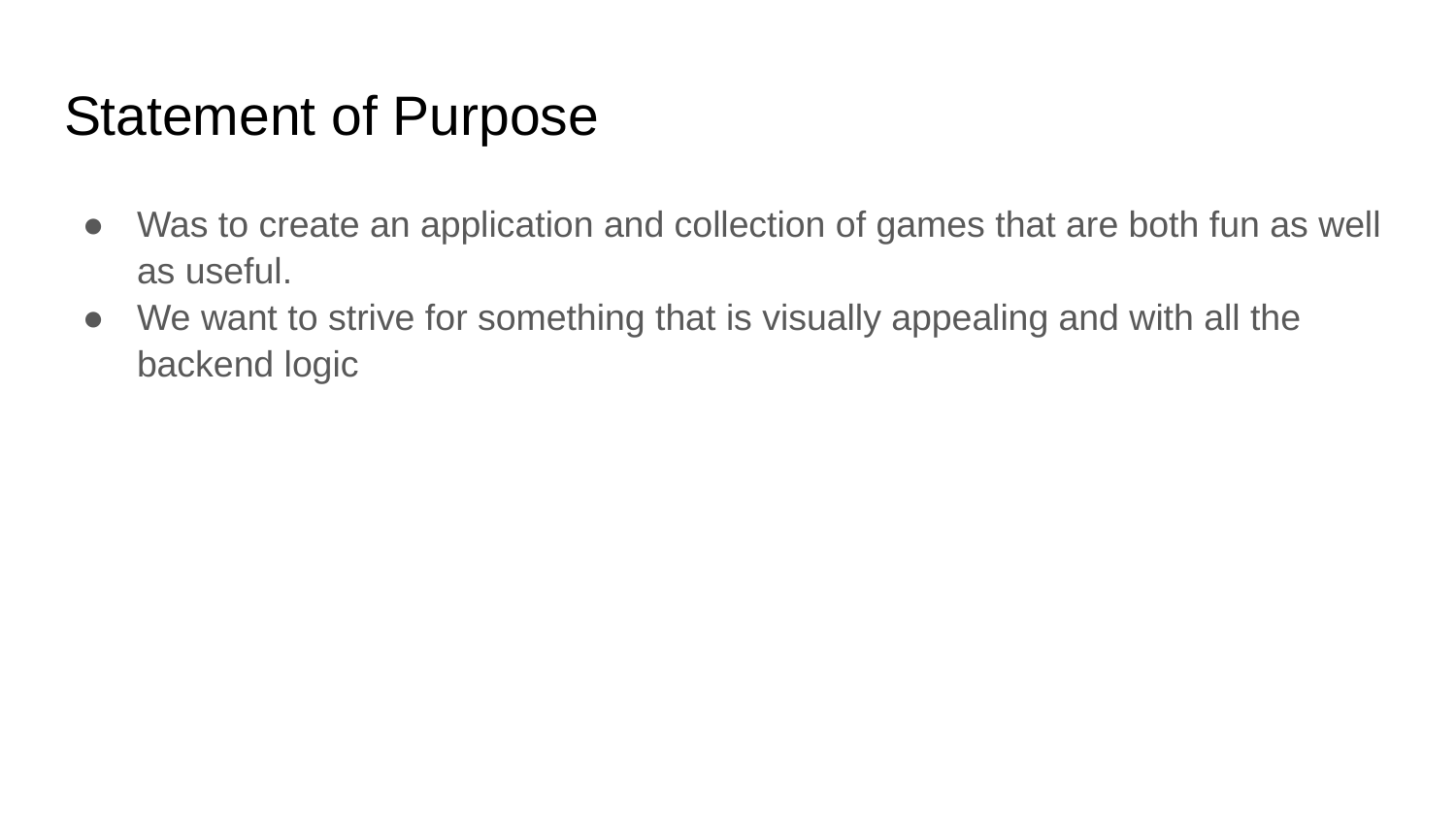

# Statement of Purpose

Was to create an application and collection of games that are both fun as well as useful.
We want to strive for something that is visually appealing and with all the backend logic